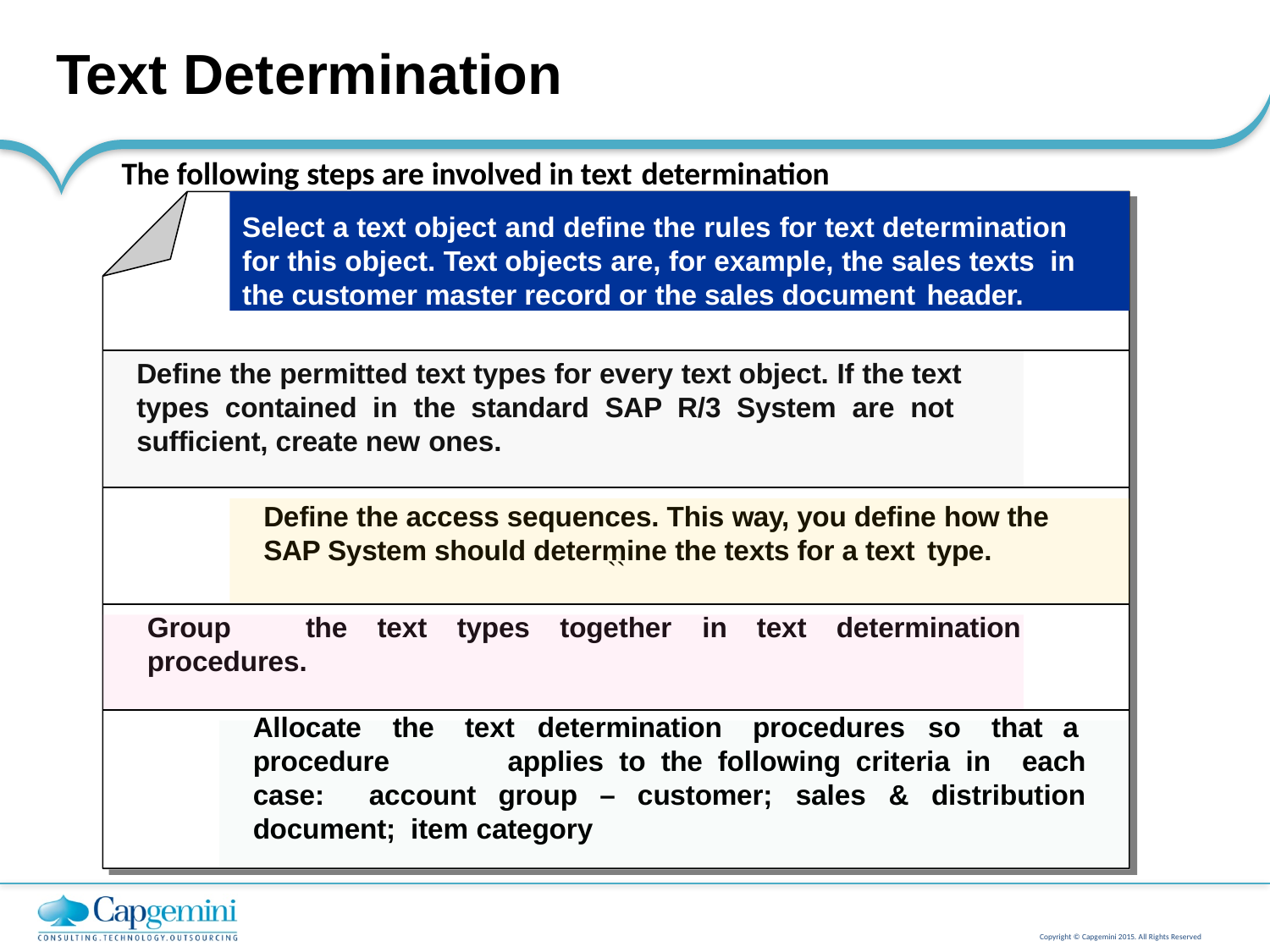

# Text Determination
The following steps are involved in text determination

Select a text object and define the rules for text determination  for this object. Text objects are, for example, the sales texts  in the customer master record or the sales document header.

Define the permitted text types for every text object. If the text  types contained in the standard SAP R/3 System are not  sufficient, create new ones.

Define the access sequences. This way, you define how the  SAP System should determine the texts for a text type.
``

Group	the	text	types	together	in	text	determination
procedures.

Allocate    the    text   determination    procedures   so    that  a
procedure	applies to the following criteria in  each case:  account group – customer; sales & distribution document;  item category